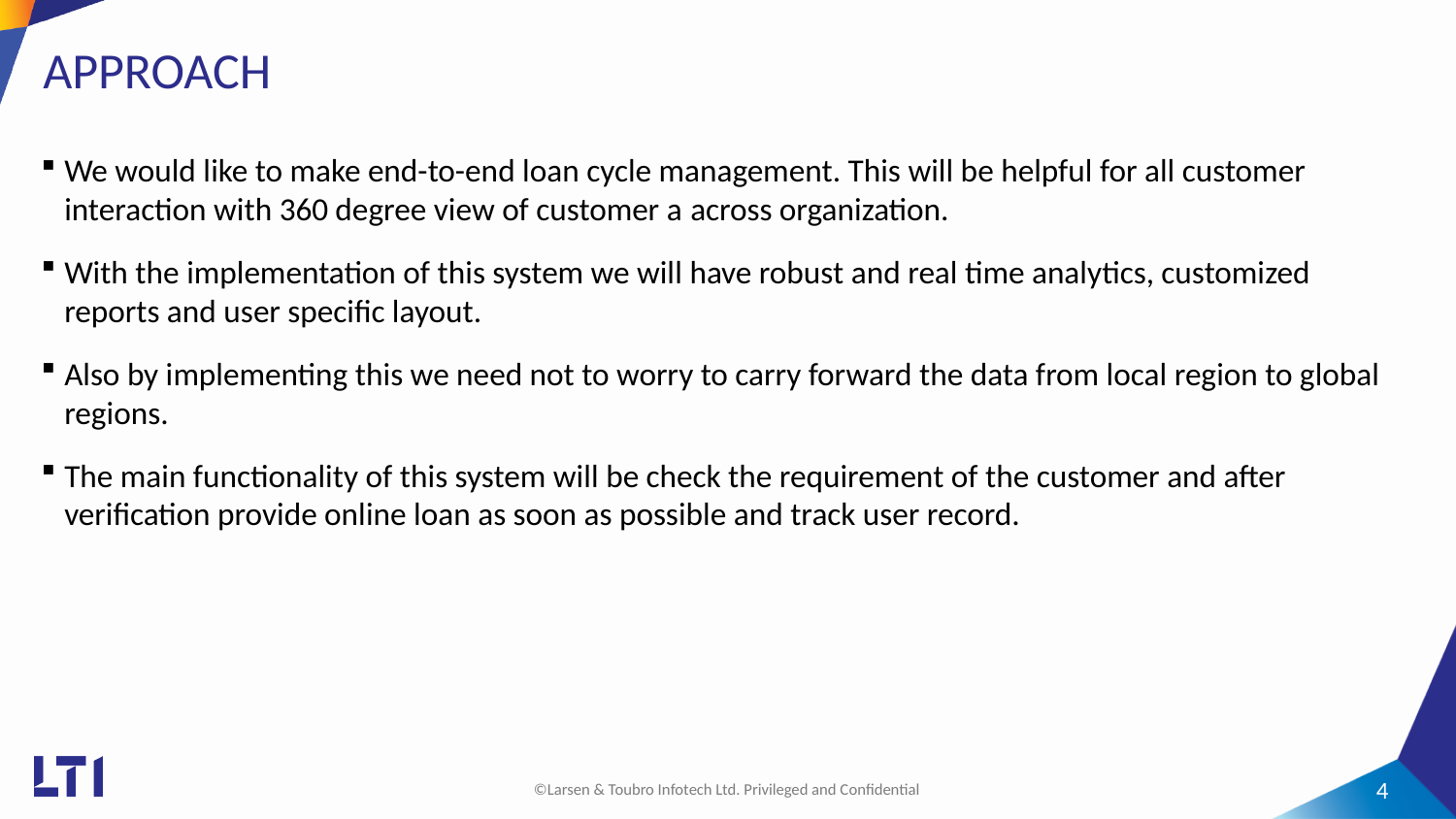

# APPROACH
We would like to make end-to-end loan cycle management. This will be helpful for all customer interaction with 360 degree view of customer a across organization.
With the implementation of this system we will have robust and real time analytics, customized reports and user specific layout.
Also by implementing this we need not to worry to carry forward the data from local region to global regions.
The main functionality of this system will be check the requirement of the customer and after verification provide online loan as soon as possible and track user record.